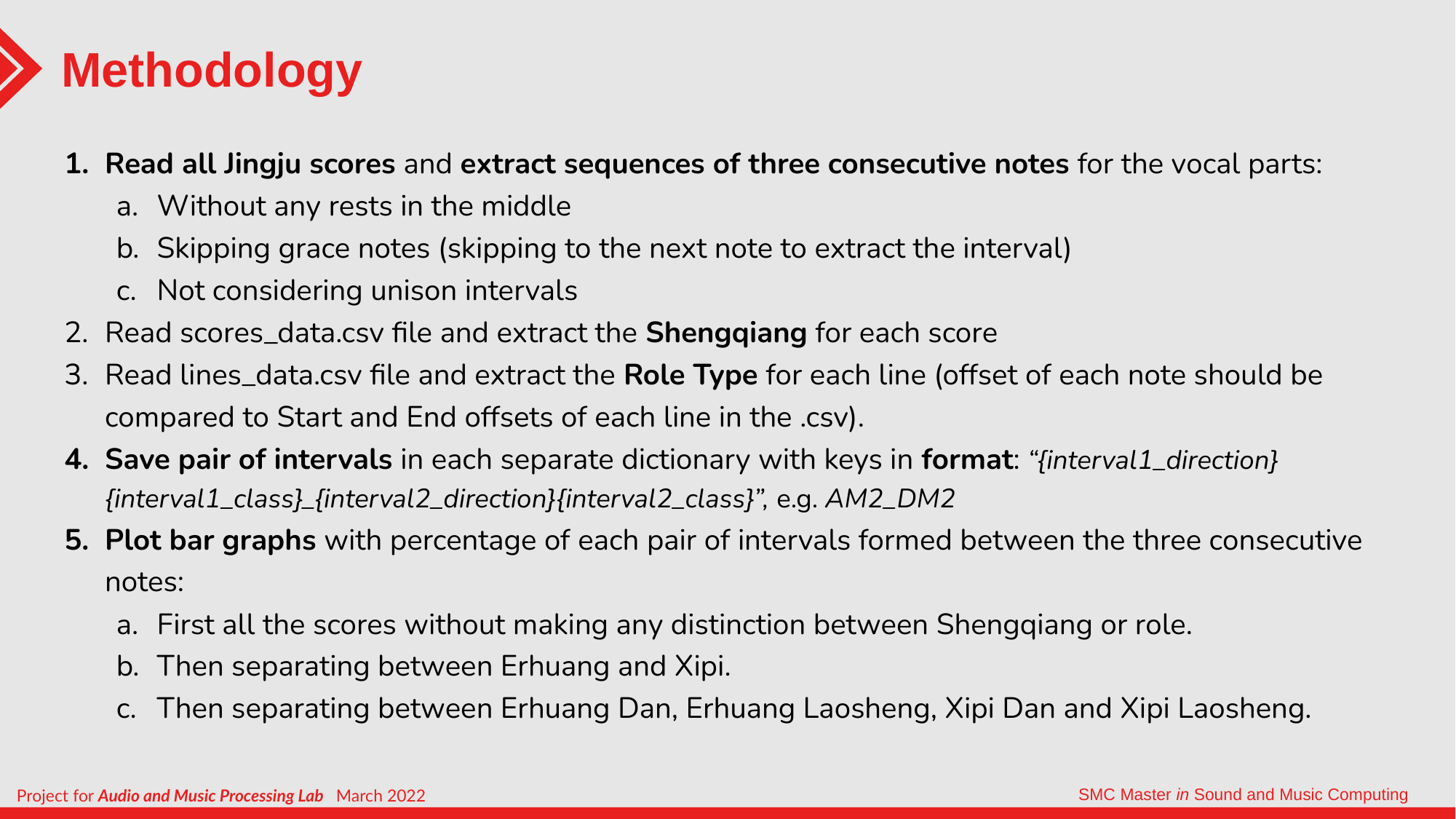

Methodology
Read all Jingju scores and extract sequences of three consecutive notes for the vocal parts:
Without any rests in the middle
Skipping grace notes (skipping to the next note to extract the interval)
Not considering unison intervals
Read scores_data.csv file and extract the Shengqiang for each score
Read lines_data.csv file and extract the Role Type for each line (offset of each note should be compared to Start and End offsets of each line in the .csv).
Save pair of intervals in each separate dictionary with keys in format: “{interval1_direction}{interval1_class}_{interval2_direction}{interval2_class}”, e.g. AM2_DM2
Plot bar graphs with percentage of each pair of intervals formed between the three consecutive notes:
First all the scores without making any distinction between Shengqiang or role.
Then separating between Erhuang and Xipi.
Then separating between Erhuang Dan, Erhuang Laosheng, Xipi Dan and Xipi Laosheng.